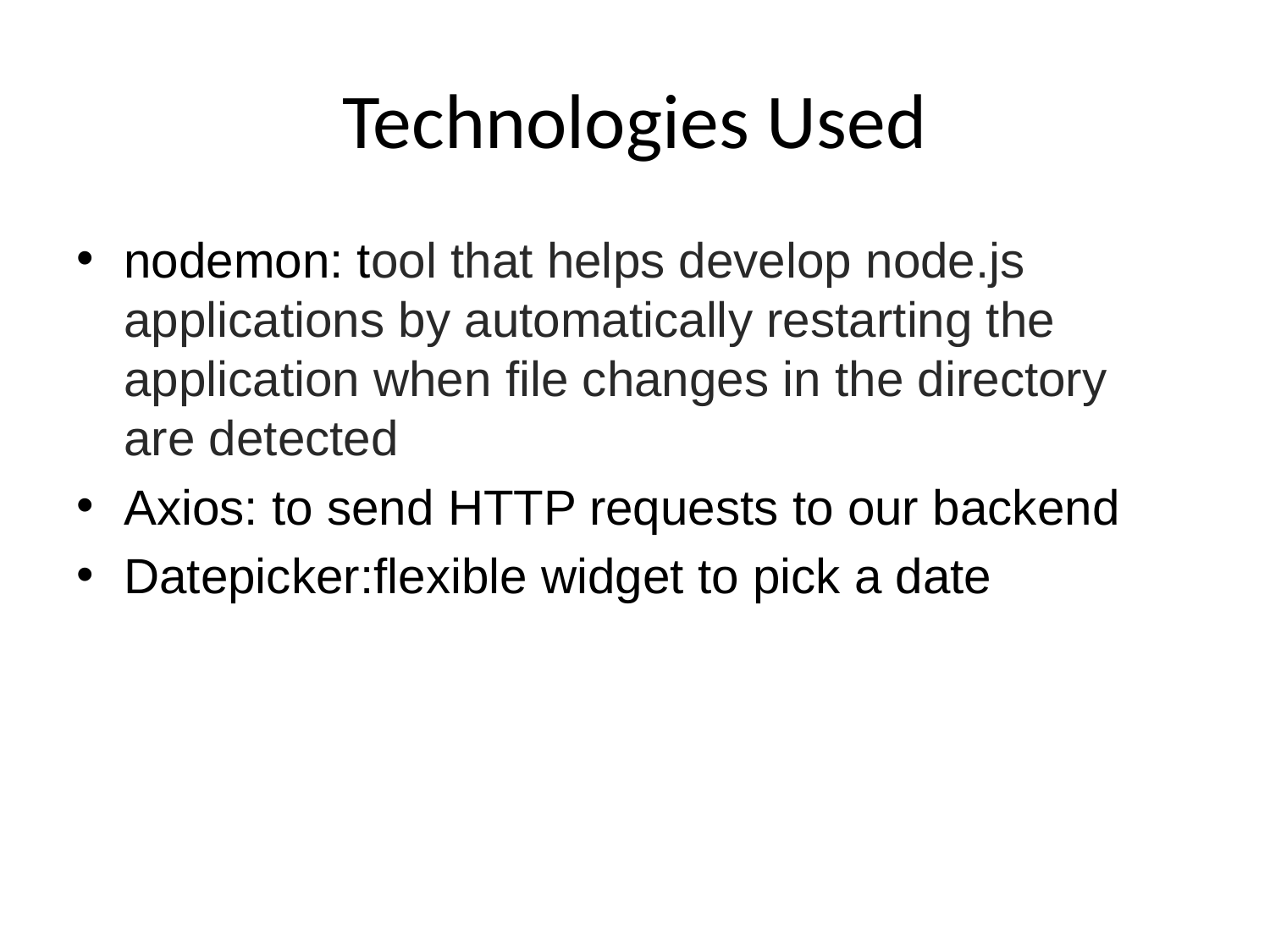

# Technologies Used
nodemon: tool that helps develop node.js applications by automatically restarting the  application when file changes in the directory are detected
Axios: to send HTTP requests to our backend
Datepicker:flexible widget to pick a date